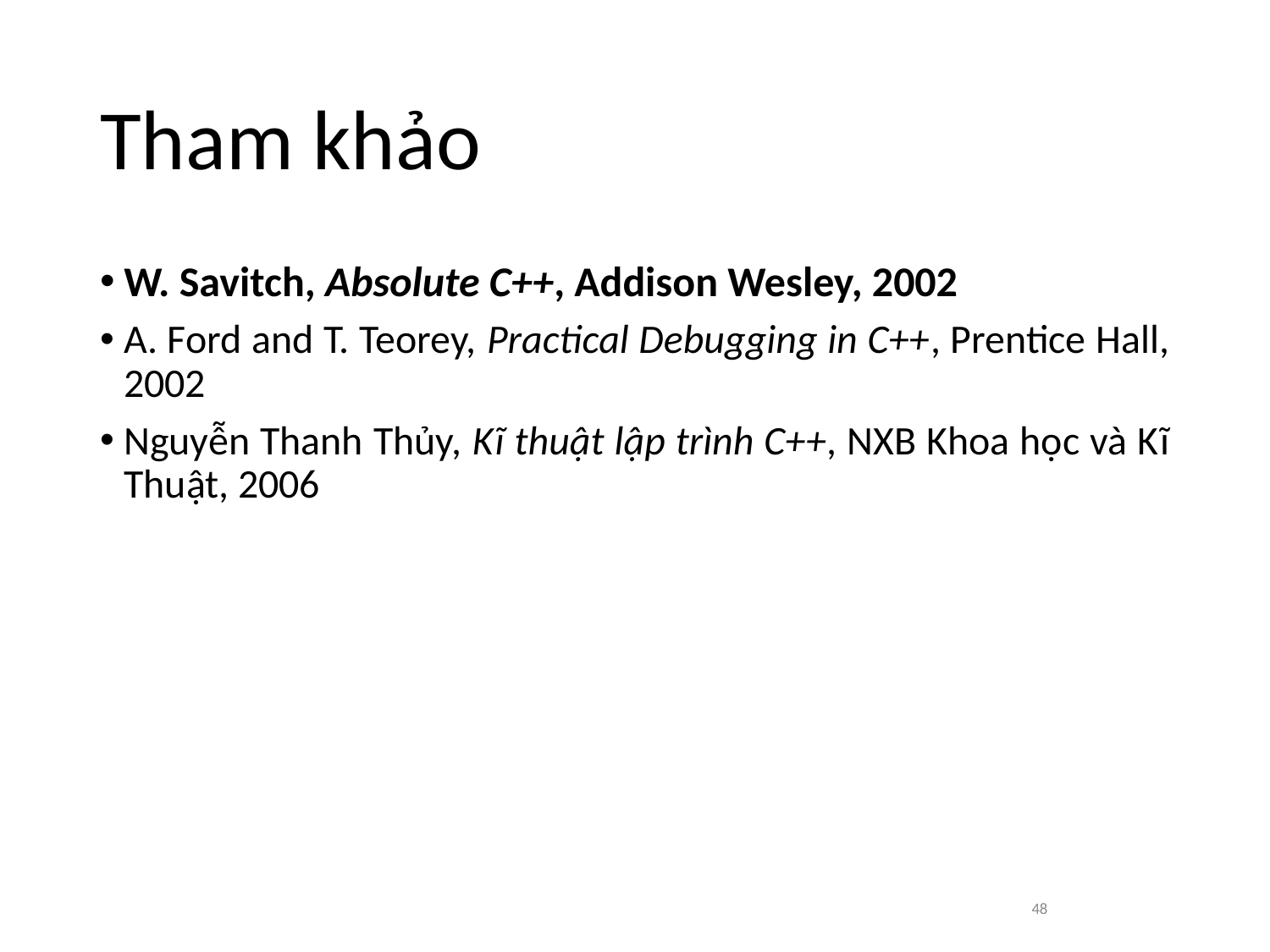

# Tham khảo
W. Savitch, Absolute C++, Addison Wesley, 2002
A. Ford and T. Teorey, Practical Debugging in C++, Prentice Hall, 2002
Nguyễn Thanh Thủy, Kĩ thuật lập trình C++, NXB Khoa học và Kĩ Thuật, 2006
48